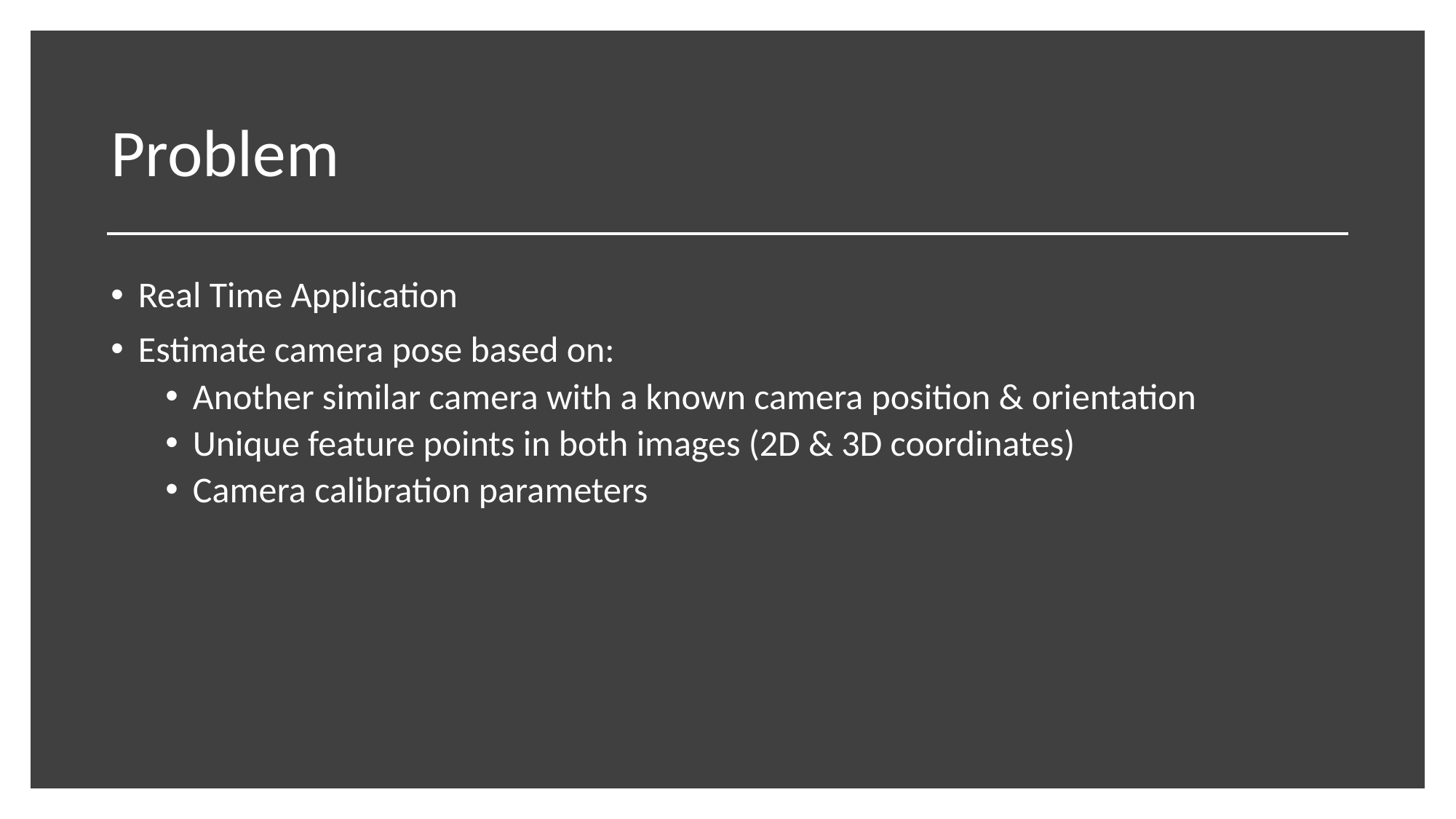

# Problem
Real Time Application
Estimate camera pose based on:
Another similar camera with a known camera position & orientation
Unique feature points in both images (2D & 3D coordinates)
Camera calibration parameters